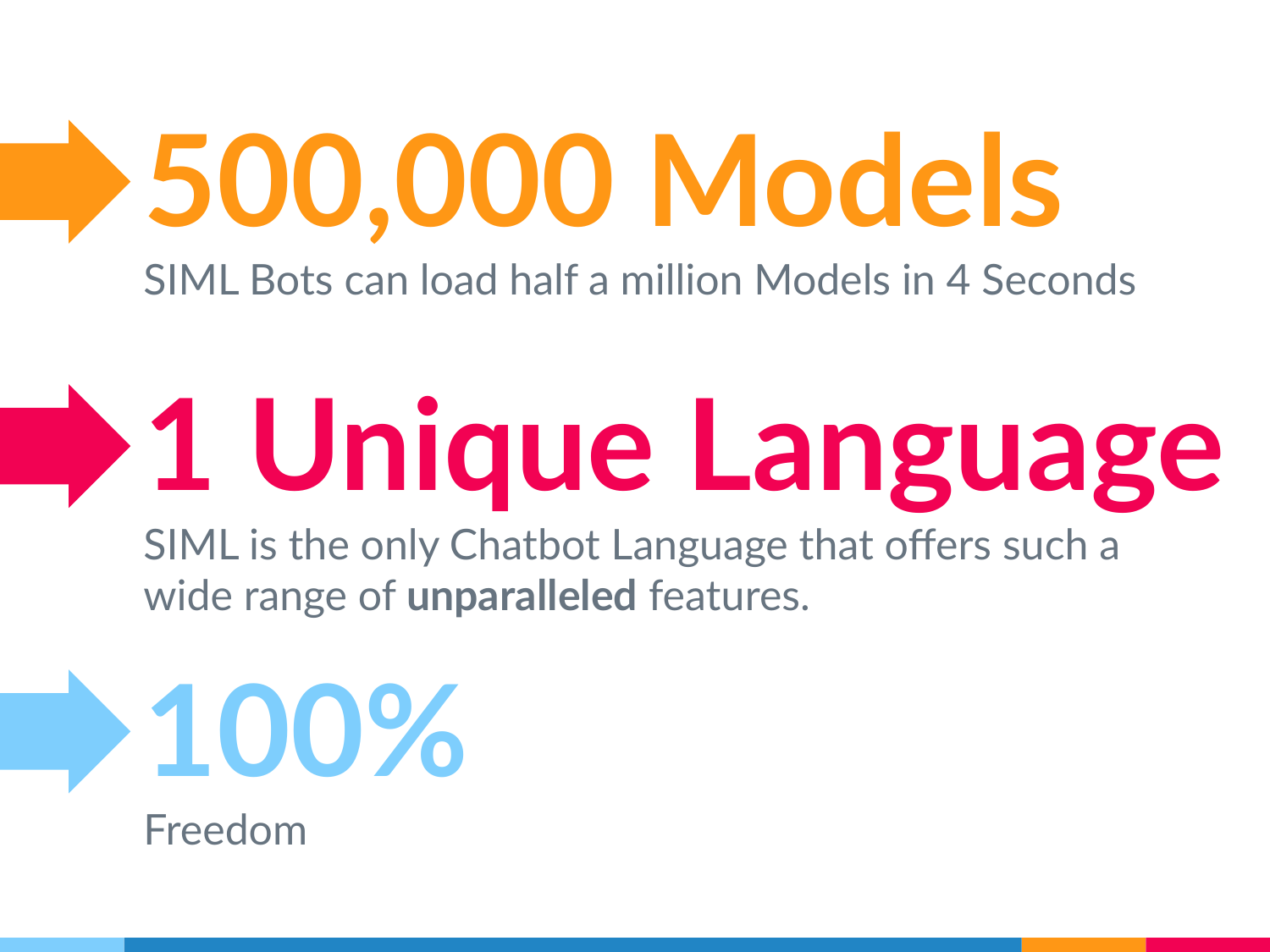

500,000 Models

SIML Bots can load half a million Models in 4 Seconds
1 Unique Language

SIML is the only Chatbot Language that offers such a wide range of unparalleled features.
100%

Freedom